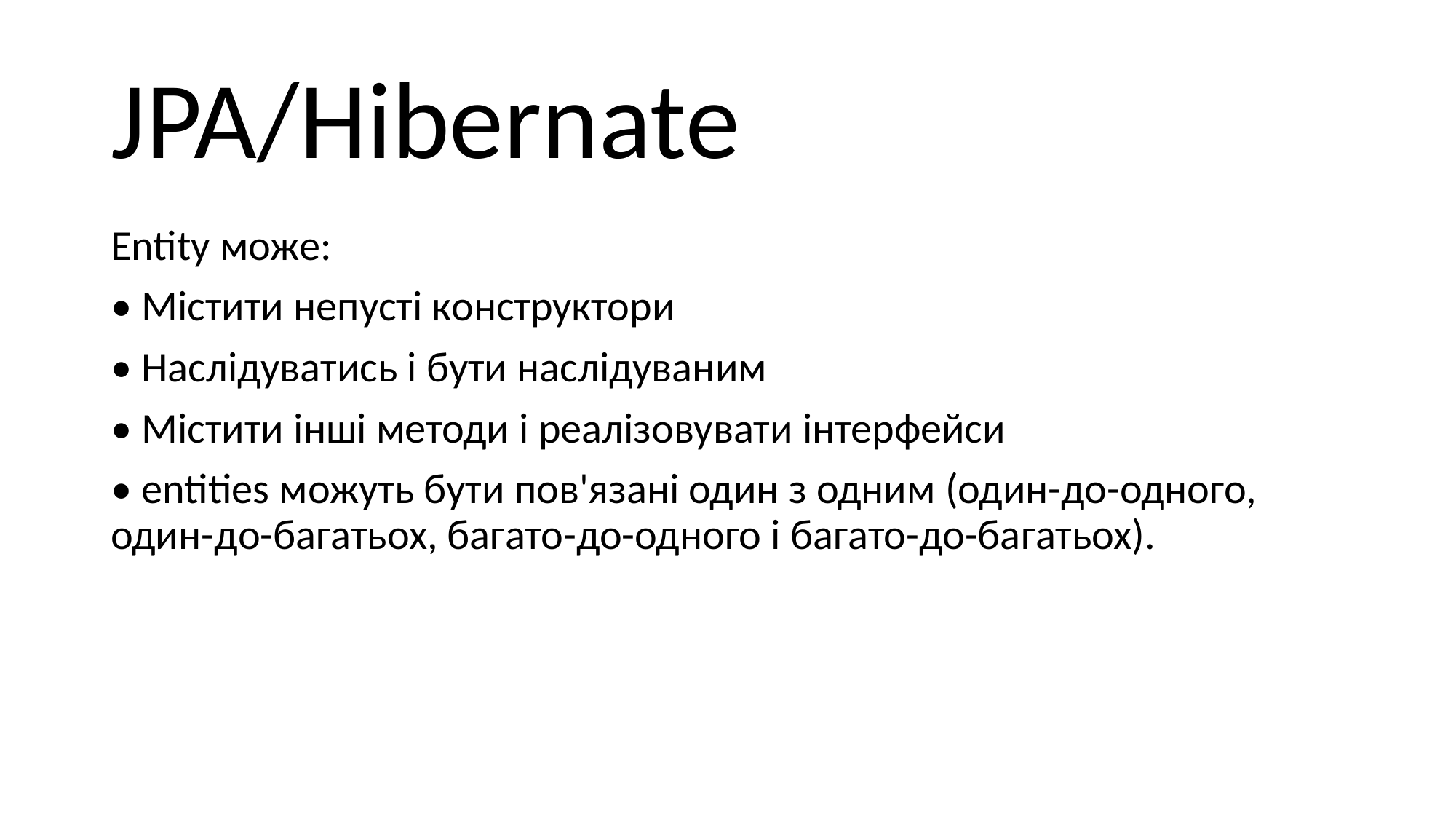

# JPA/Hibernate
Entity може:
• Містити непусті конструктори
• Наслідуватись і бути наслідуваним
• Містити інші методи і реалізовувати інтерфейси
• entities можуть бути пов'язані один з одним (один-до-одного, один-до-багатьох, багато-до-одного і багато-до-багатьох).